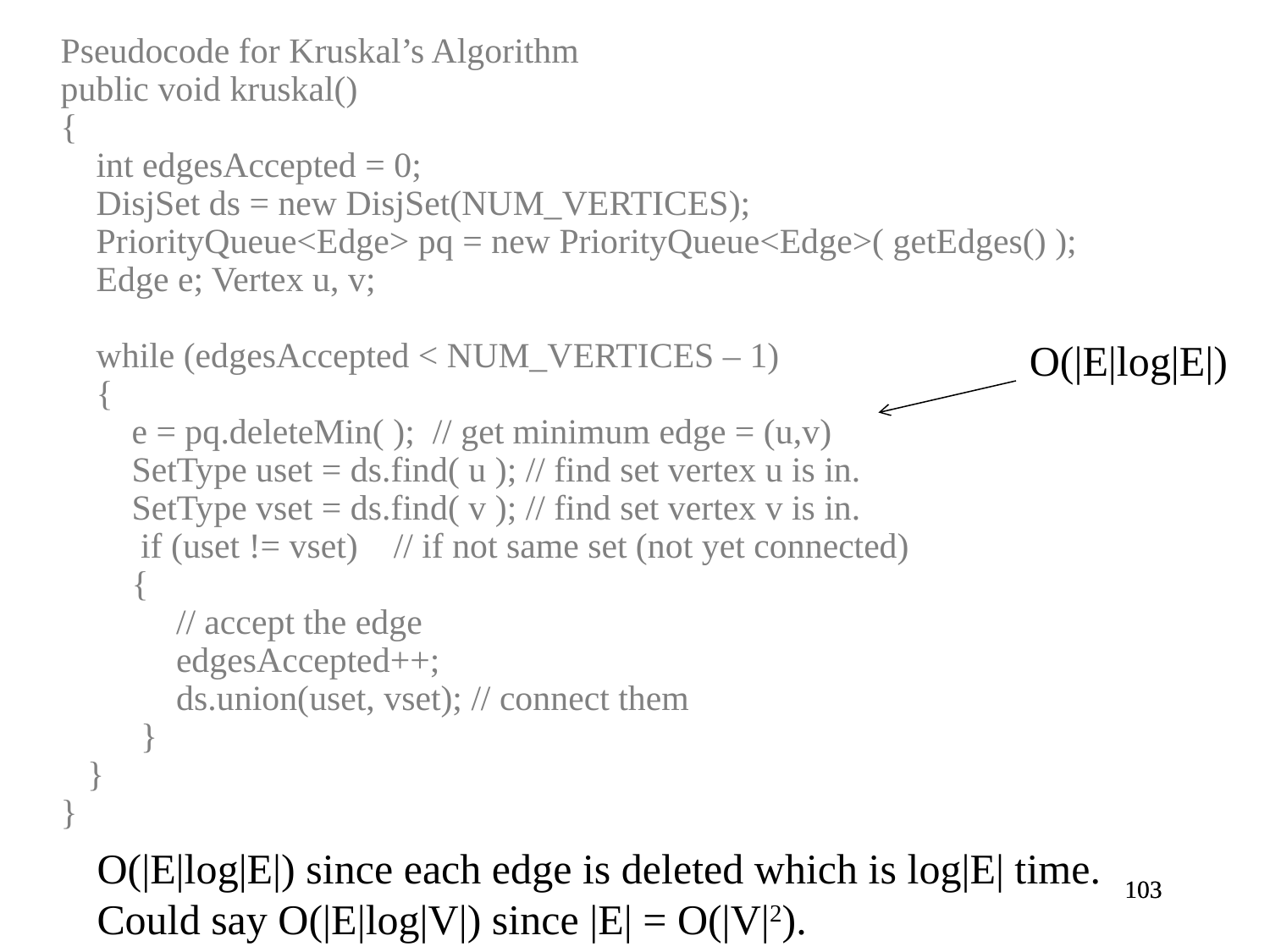

Pseudocode for Kruskal’s Algorithm
public void kruskal()
{
    int edgesAccepted = 0;
    DisjSet ds = new DisjSet(NUM_VERTICES);
    PriorityQueue<Edge> pq = new PriorityQueue<Edge>( getEdges() );
    Edge e; Vertex u, v;

    while (edgesAccepted < NUM_VERTICES – 1)
    {
        e = pq.deleteMin( );  // get minimum edge = (u,v)
        SetType uset = ds.find( u ); // find set vertex u is in.
        SetType vset = ds.find( v ); // find set vertex v is in.
         if (uset != vset)    // if not same set (not yet connected)
        {
             // accept the edge
             edgesAccepted++;
             ds.union(uset, vset); // connect them
         }
   }
}
O(|E|log|E|)

O(|E|log|E|) since each edge is deleted which is log|E| time.
Could say O(|E|log|V|) since |E| = O(|V|2).
103
103